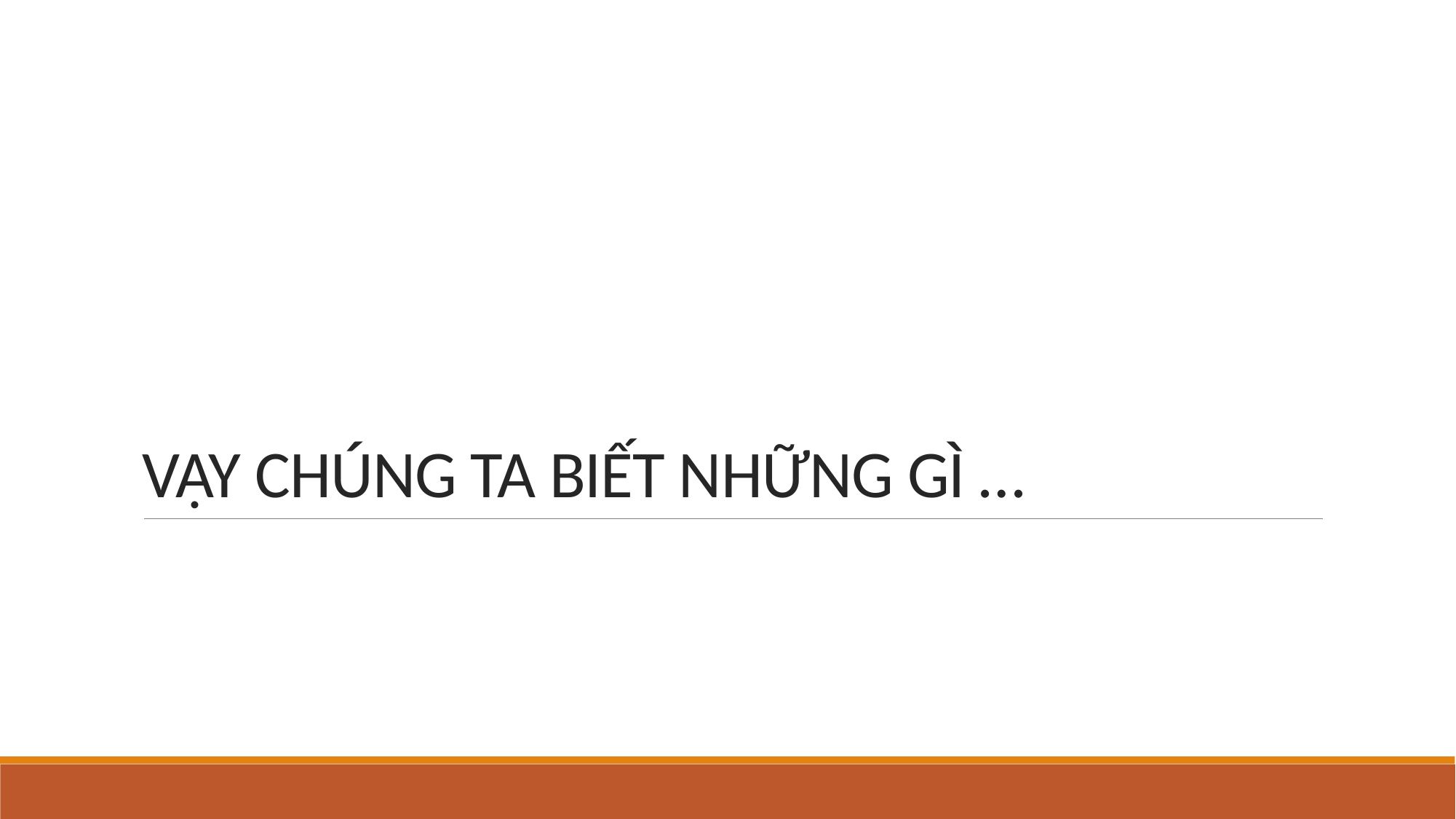

# VẬY CHÚNG TA BIẾT NHỮNG GÌ …